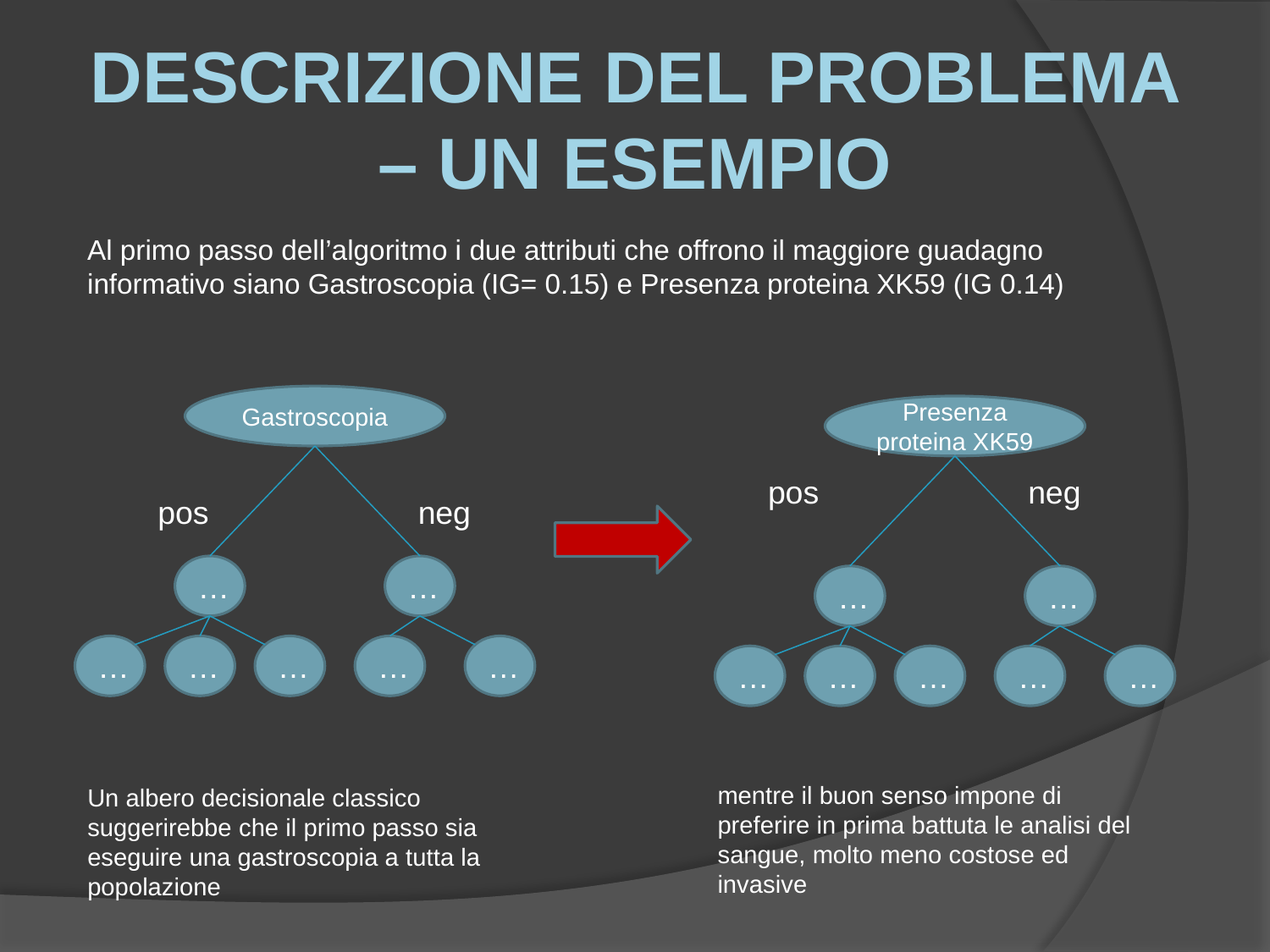

# Descrizione del problema – un esempio
Al primo passo dell’algoritmo i due attributi che offrono il maggiore guadagno informativo siano Gastroscopia (IG= 0.15) e Presenza proteina XK59 (IG 0.14)

Gastroscopia
…
…
…
…
…
…
…
pos
neg
Presenza proteina XK59
…
…
…
…
…
…
…
pos
neg

mentre il buon senso impone di preferire in prima battuta le analisi del sangue, molto meno costose ed invasive
Un albero decisionale classico suggerirebbe che il primo passo sia eseguire una gastroscopia a tutta la popolazione